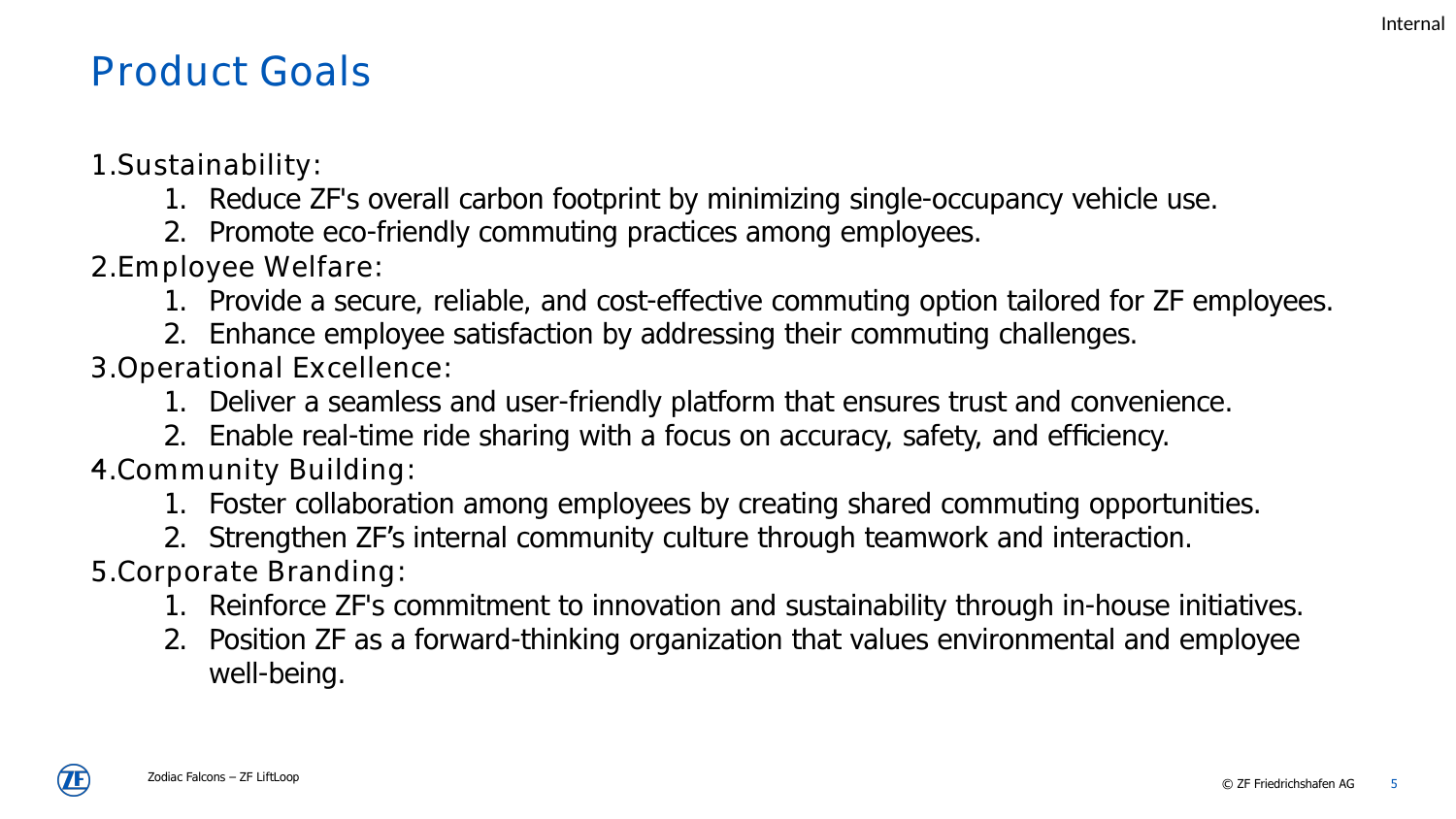

Product Goals
Sustainability:
Reduce ZF's overall carbon footprint by minimizing single-occupancy vehicle use.
Promote eco-friendly commuting practices among employees.
Employee Welfare:
Provide a secure, reliable, and cost-effective commuting option tailored for ZF employees.
Enhance employee satisfaction by addressing their commuting challenges.
Operational Excellence:
Deliver a seamless and user-friendly platform that ensures trust and convenience.
Enable real-time ride sharing with a focus on accuracy, safety, and efficiency.
Community Building:
Foster collaboration among employees by creating shared commuting opportunities.
Strengthen ZF’s internal community culture through teamwork and interaction.
Corporate Branding:
Reinforce ZF's commitment to innovation and sustainability through in-house initiatives.
Position ZF as a forward-thinking organization that values environmental and employee well-being.
Zodiac Falcons – ZF LiftLoop

5